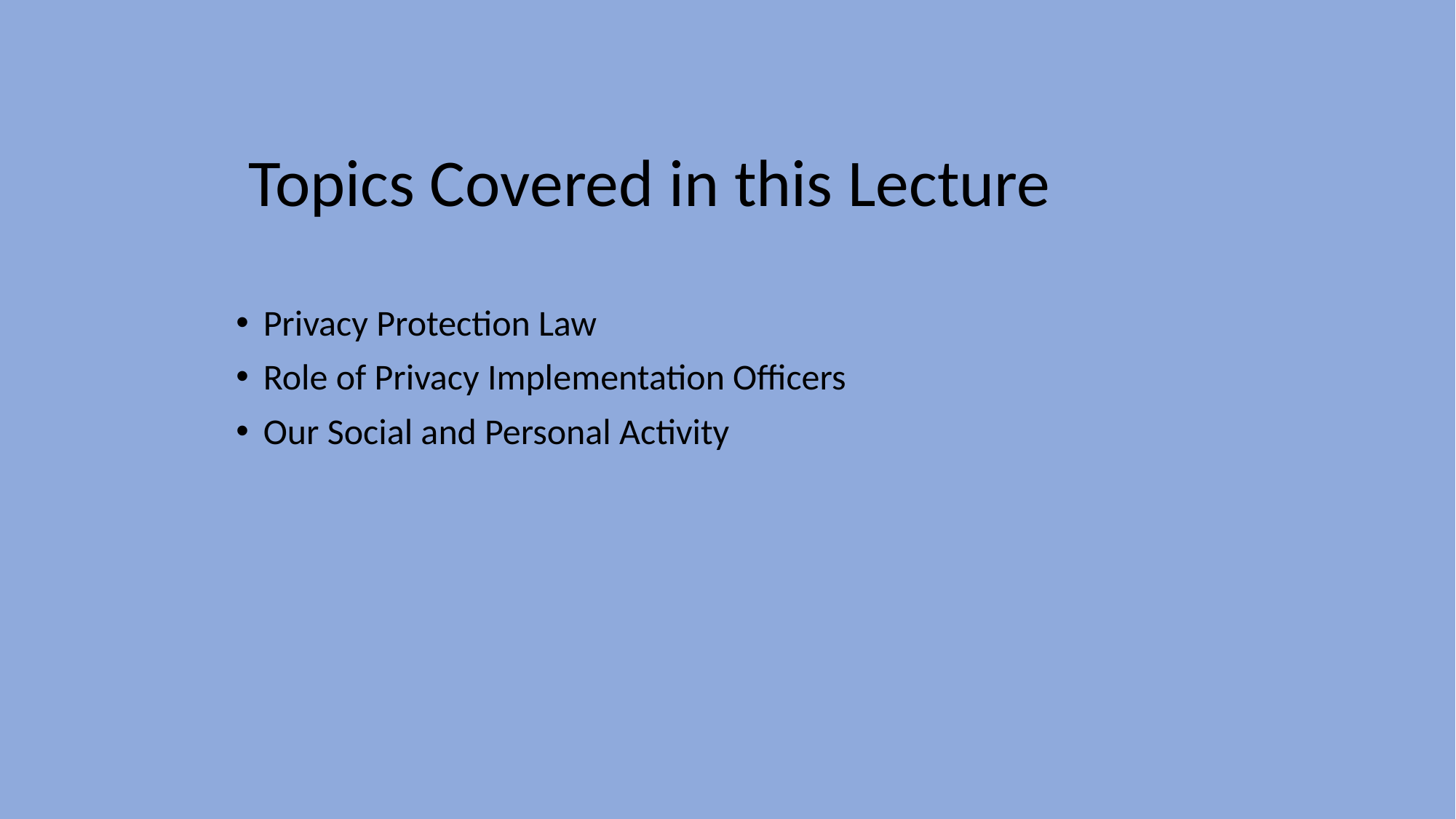

# Topics Covered in this Lecture
Privacy Protection Law
Role of Privacy Implementation Officers
Our Social and Personal Activity